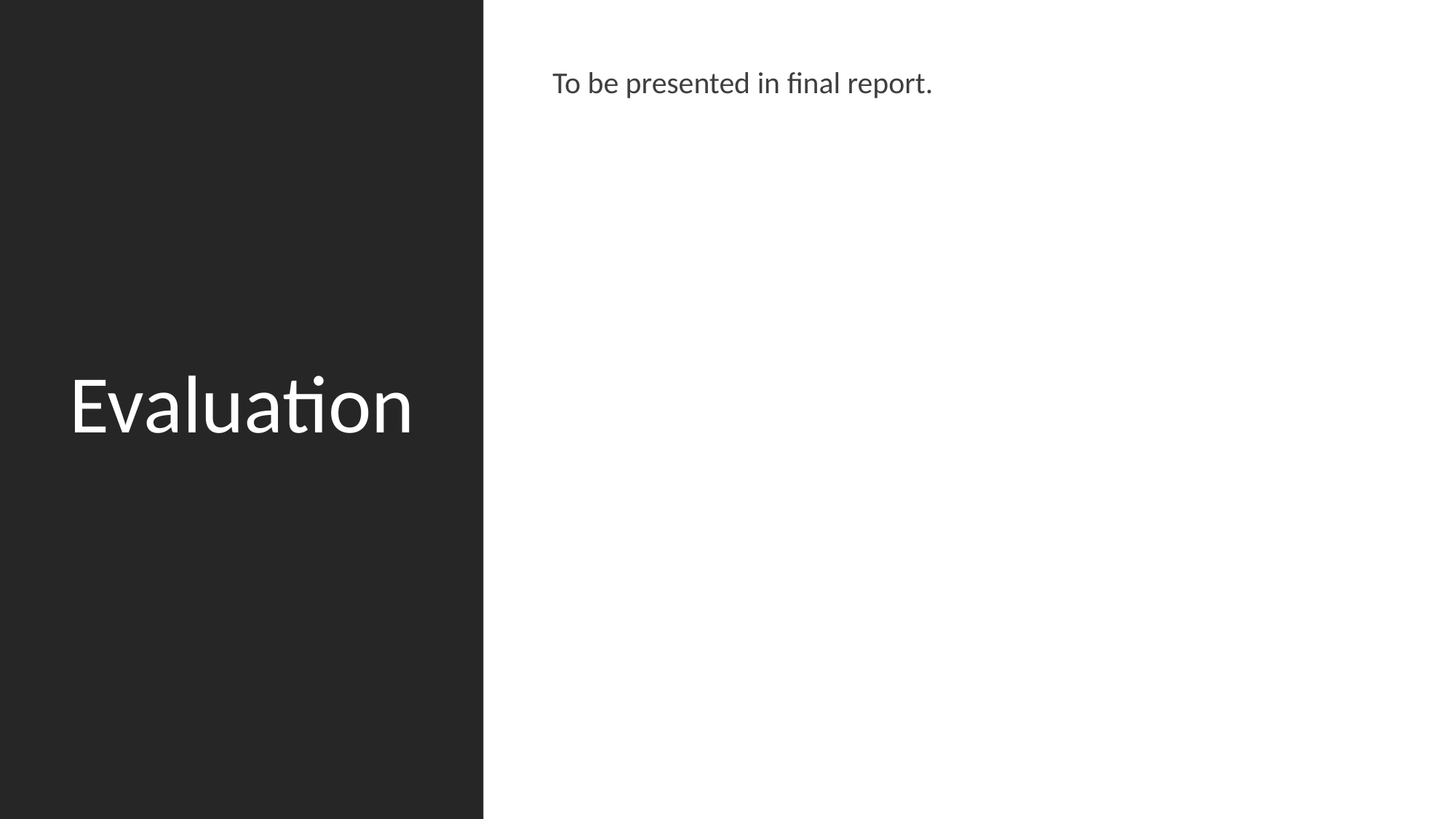

To be presented in final report.
# Evaluation